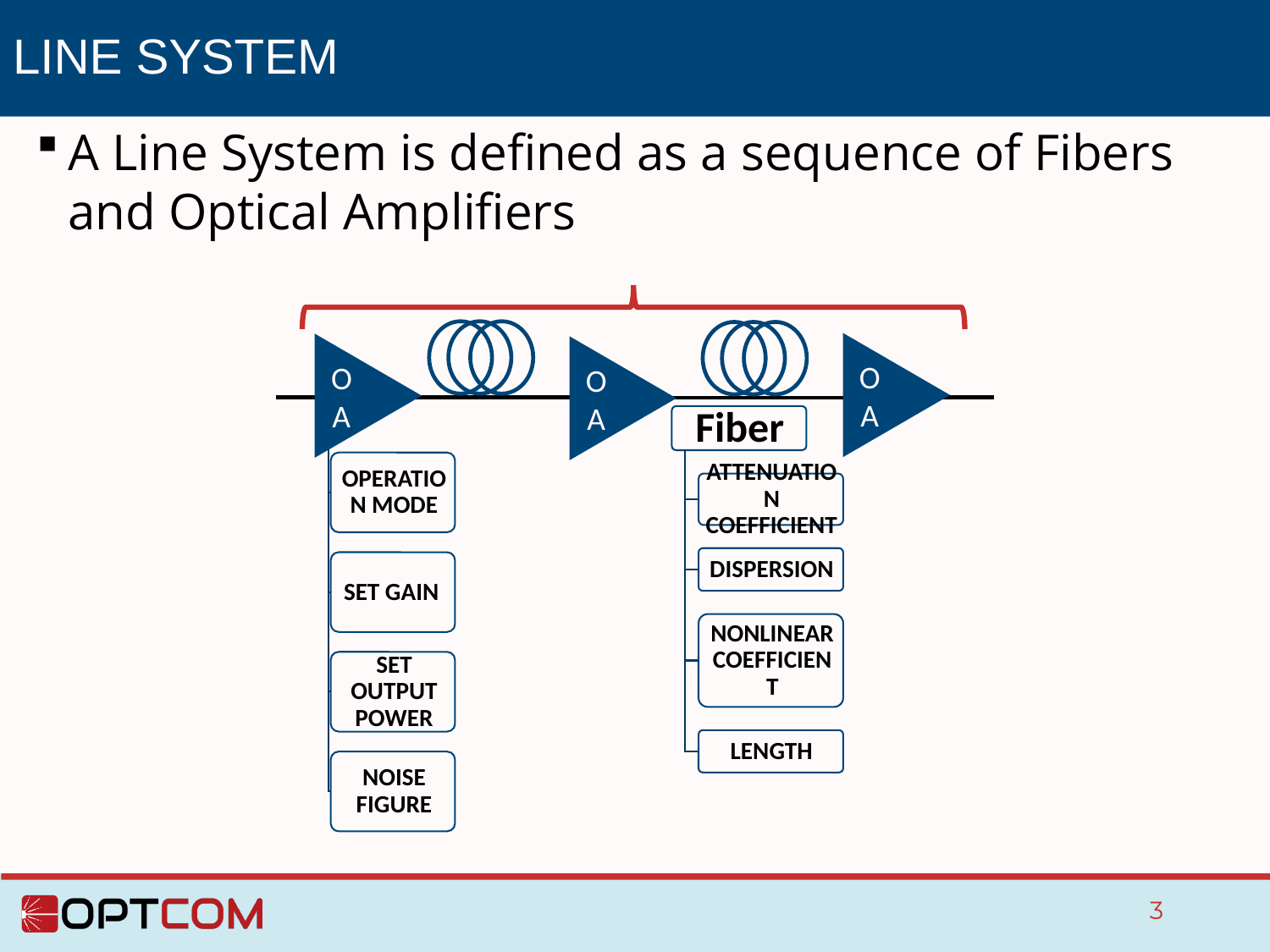

# Line system
A Line System is defined as a sequence of Fibers and Optical Amplifiers

OA
OA
OA
OA
OPERATION MODE
SET GAIN
SET OUTPUT POWER
NOISE FIGURE
Fiber
ATTENUATION COEFFICIENT
DISPERSION
NONLINEAR COEFFICIENT
LENGTH
3